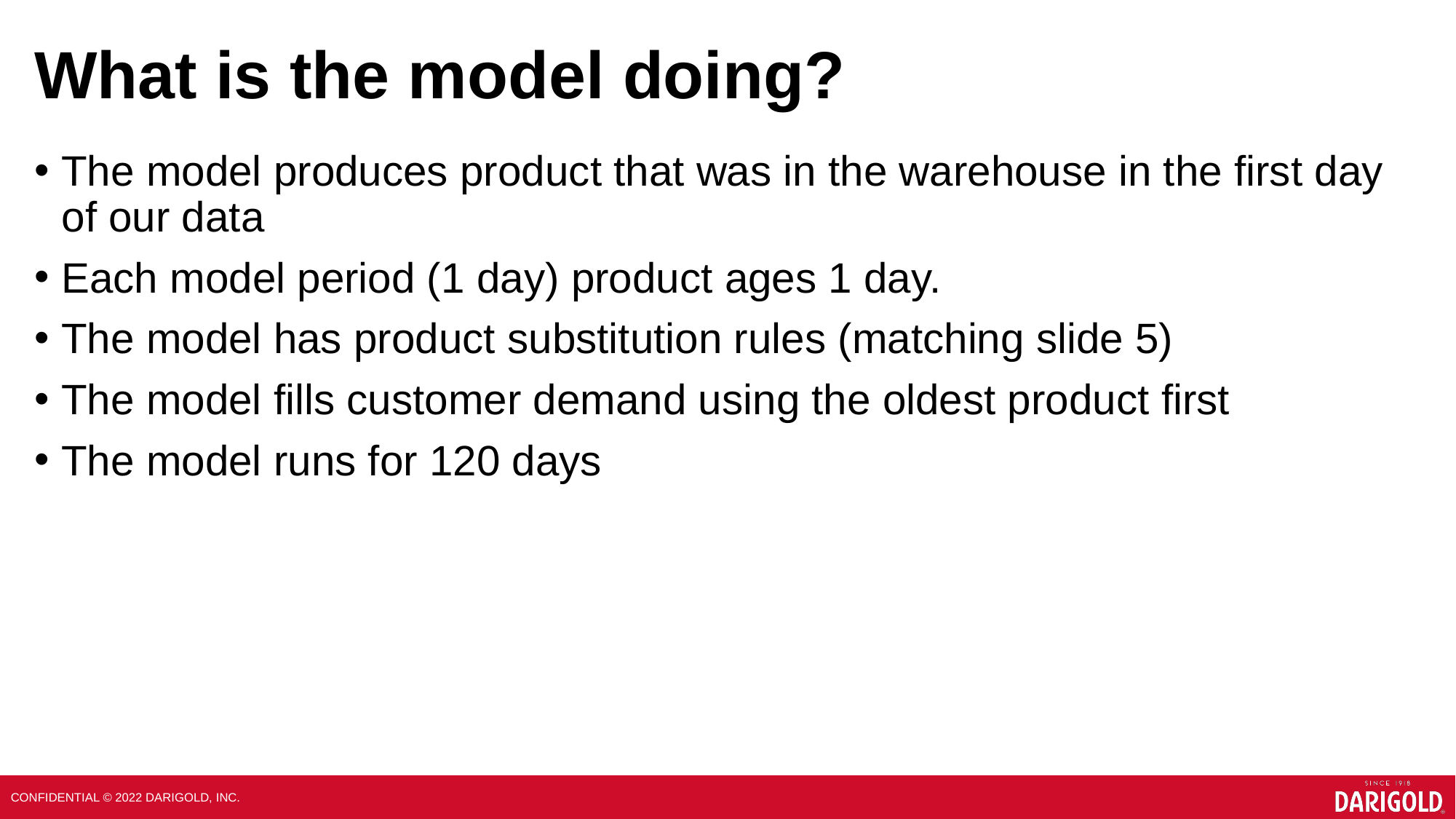

# What is the model doing?
The model produces product that was in the warehouse in the first day of our data
Each model period (1 day) product ages 1 day.
The model has product substitution rules (matching slide 5)
The model fills customer demand using the oldest product first
The model runs for 120 days